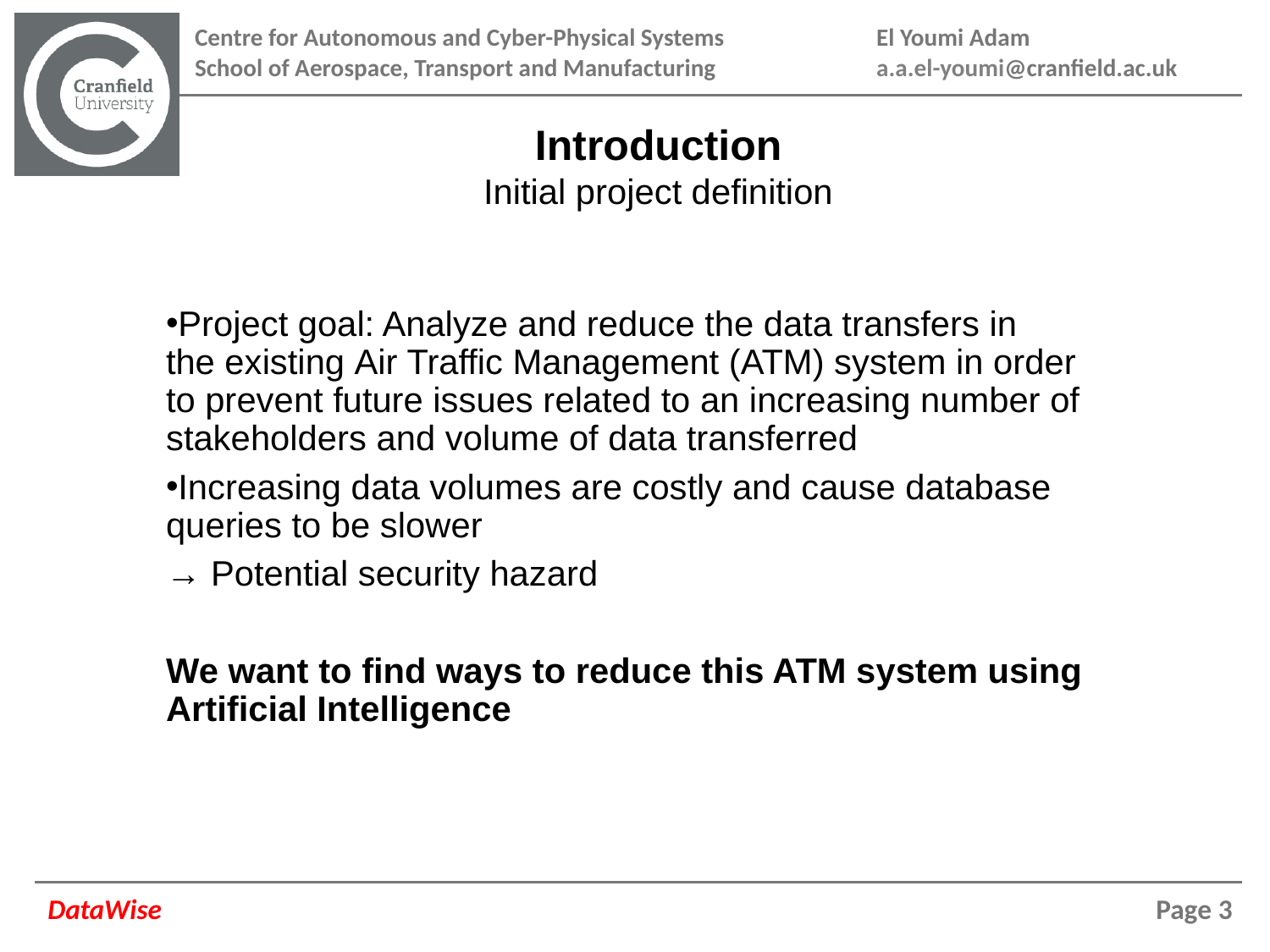

Introduction
Initial project definition
Project goal: Analyze and reduce the data transfers in the existing Air Traffic Management (ATM) system in order to prevent future issues related to an increasing number of stakeholders and volume of data transferred
Increasing data volumes are costly and cause database queries to be slower
→ Potential security hazard

We want to find ways to reduce this ATM system using Artificial Intelligence